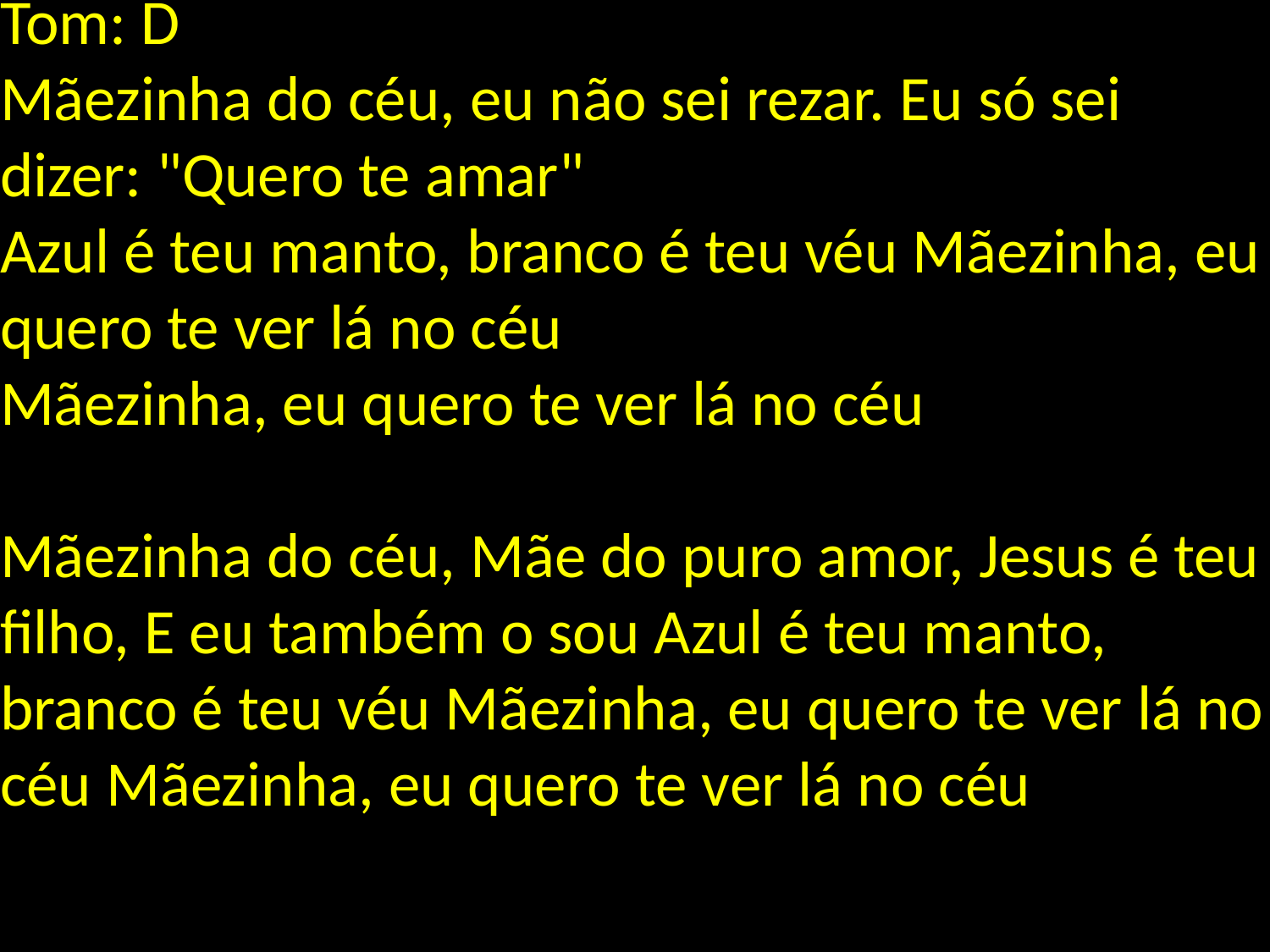

# Tom: D Mãezinha do céu, eu não sei rezar. Eu só sei dizer: "Quero te amar" Azul é teu manto, branco é teu véu Mãezinha, eu quero te ver lá no céu Mãezinha, eu quero te ver lá no céu Mãezinha do céu, Mãe do puro amor, Jesus é teu filho, E eu também o sou Azul é teu manto, branco é teu véu Mãezinha, eu quero te ver lá no céu Mãezinha, eu quero te ver lá no céu